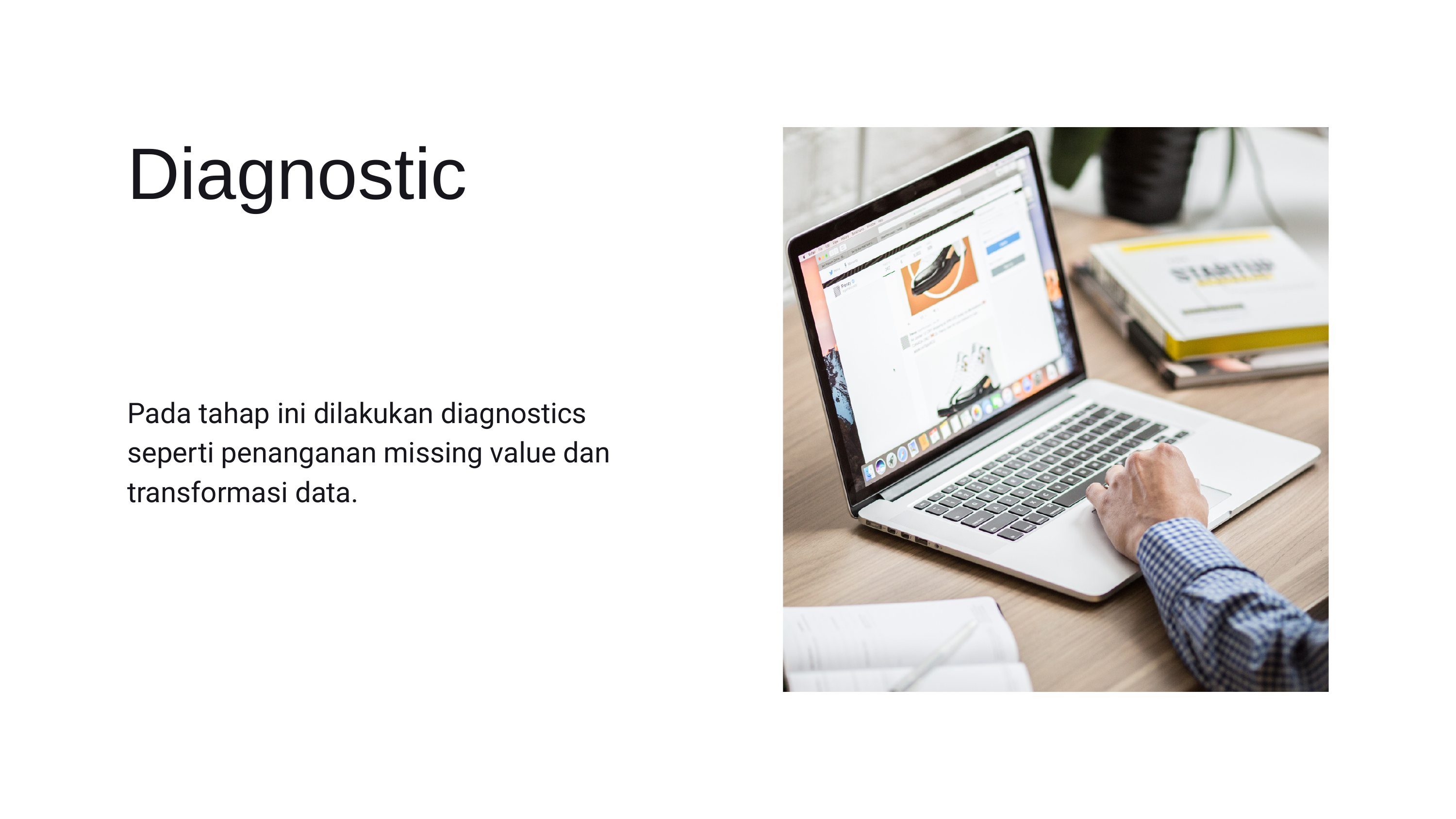

Diagnostic

Pada tahap ini dilakukan diagnostics seperti penanganan missing value dan transformasi data.